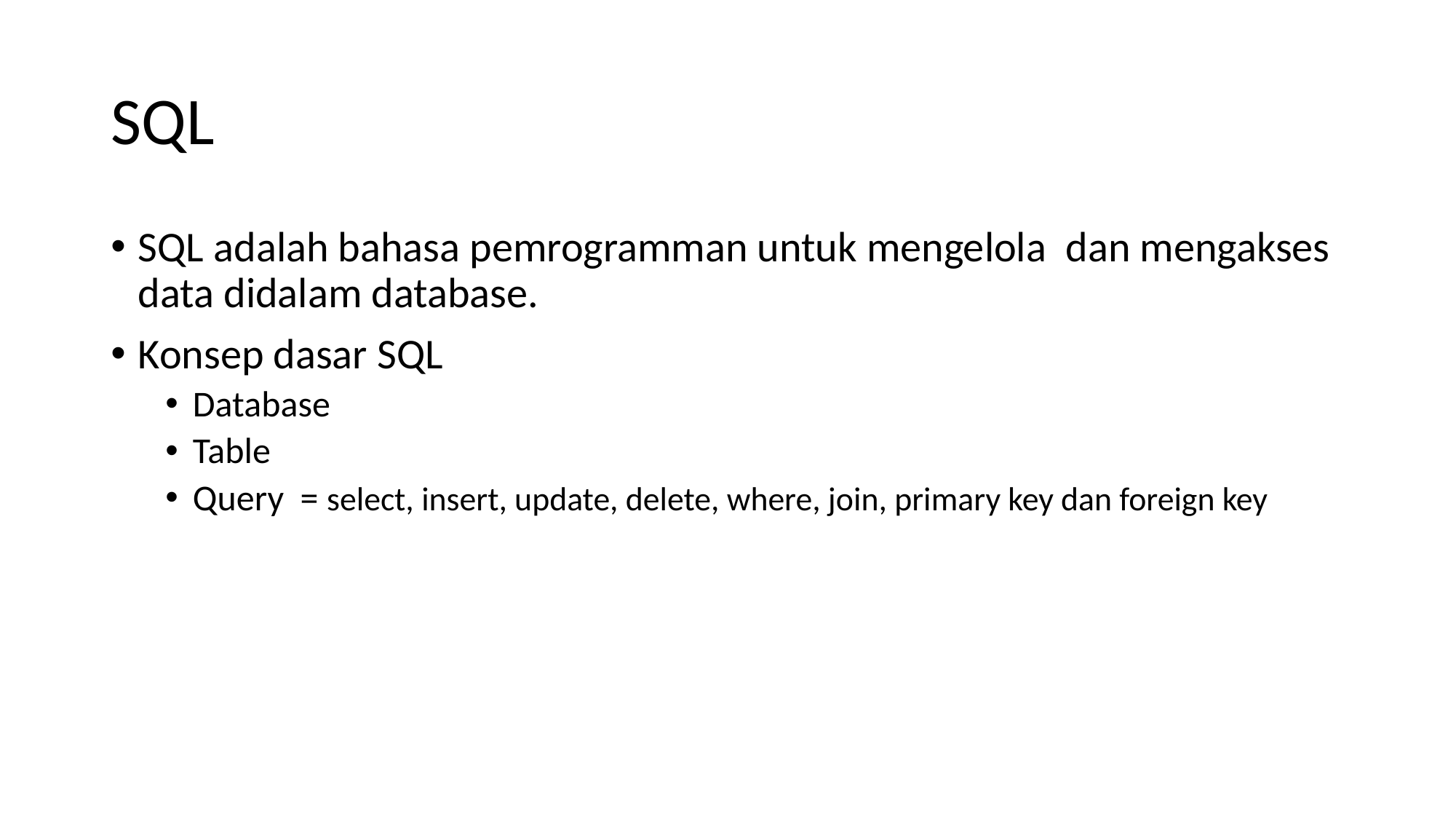

# SQL
SQL adalah bahasa pemrogramman untuk mengelola  dan mengakses data didalam database.
Konsep dasar SQL
Database
Table
Query  = select, insert, update, delete, where, join, primary key dan foreign key